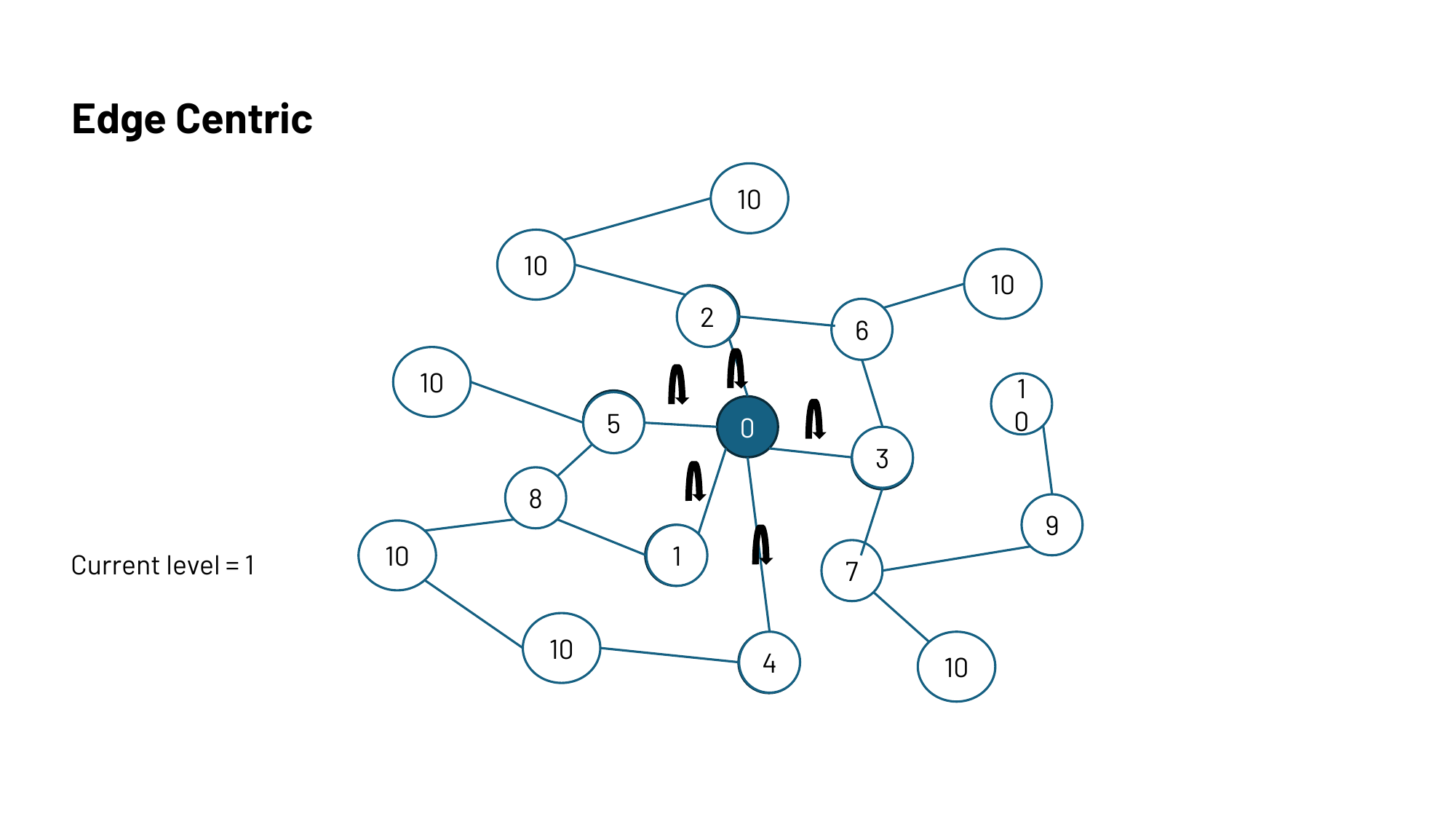

Edge Centric
10
10
10
1
2
6
10

10
1
5
0

3
1

8
9
10
1
1

7
Current level = 1
10
4
10
1